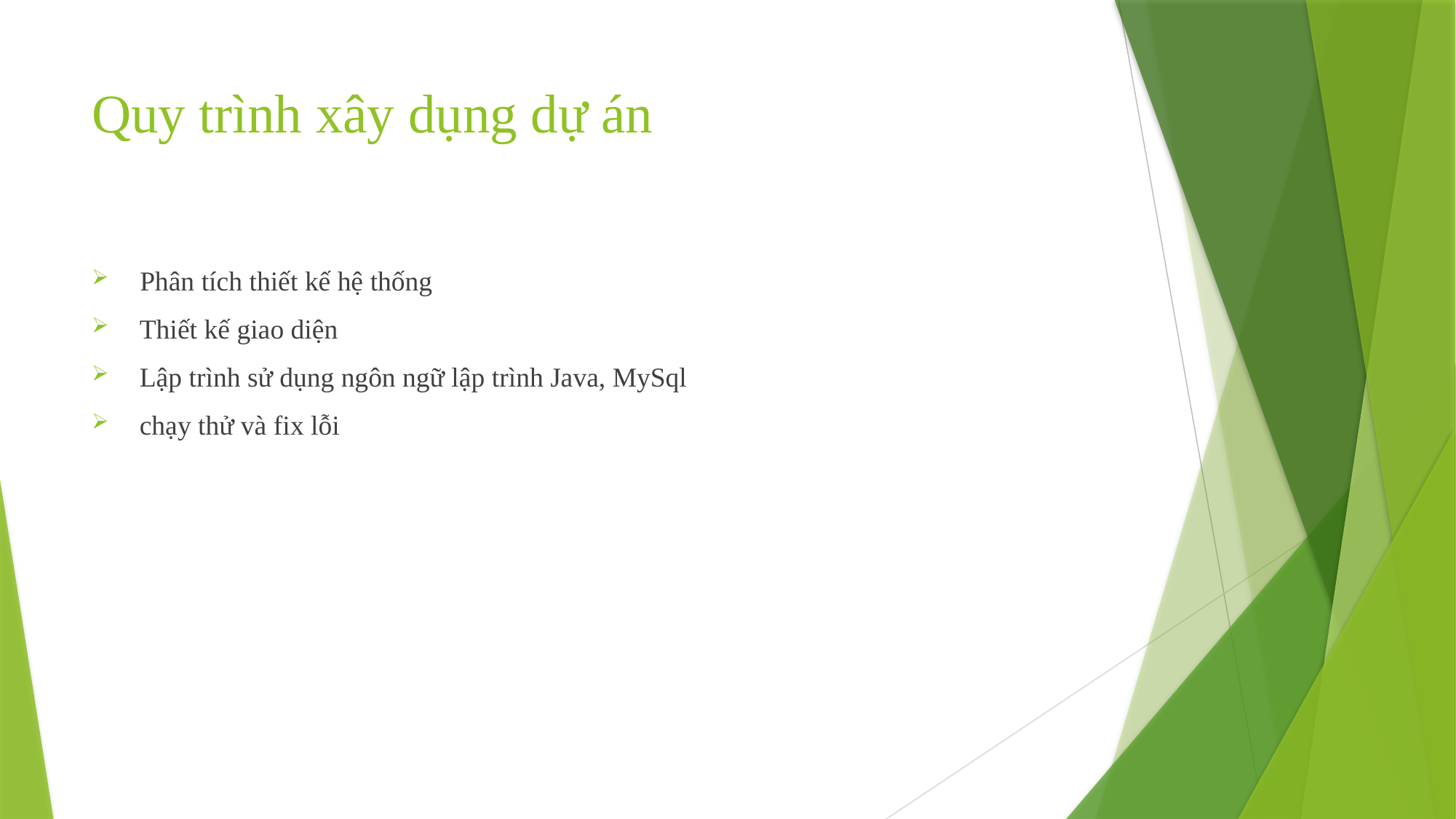

# Quy trình xây dụng dự án
 Phân tích thiết kế hệ thống
 Thiết kế giao diện
 Lập trình sử dụng ngôn ngữ lập trình Java, MySql
 chạy thử và fix lỗi